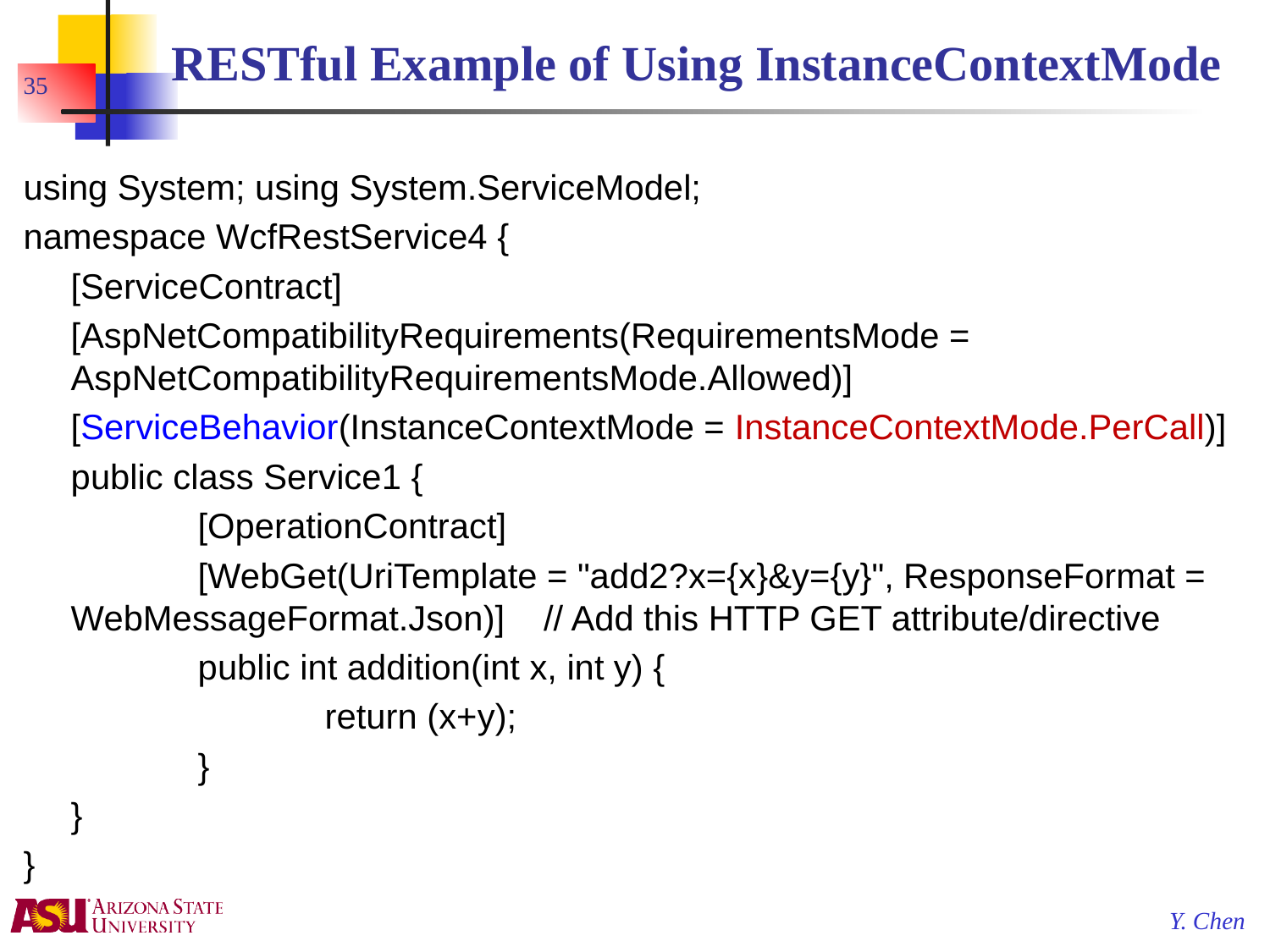

# RESTful Example of Using InstanceContextMode
35
using System; using System.ServiceModel;
namespace WcfRestService4 {
	[ServiceContract]
	[AspNetCompatibilityRequirements(RequirementsMode = AspNetCompatibilityRequirementsMode.Allowed)]
	[ServiceBehavior(InstanceContextMode = InstanceContextMode.PerCall)]
	public class Service1 {
		[OperationContract]
		[WebGet(UriTemplate = "add2?x={x}&y={y}", ResponseFormat = WebMessageFormat.Json)]    // Add this HTTP GET attribute/directive
		public int addition(int x, int y) {
			return (x+y);
		}
	}
}